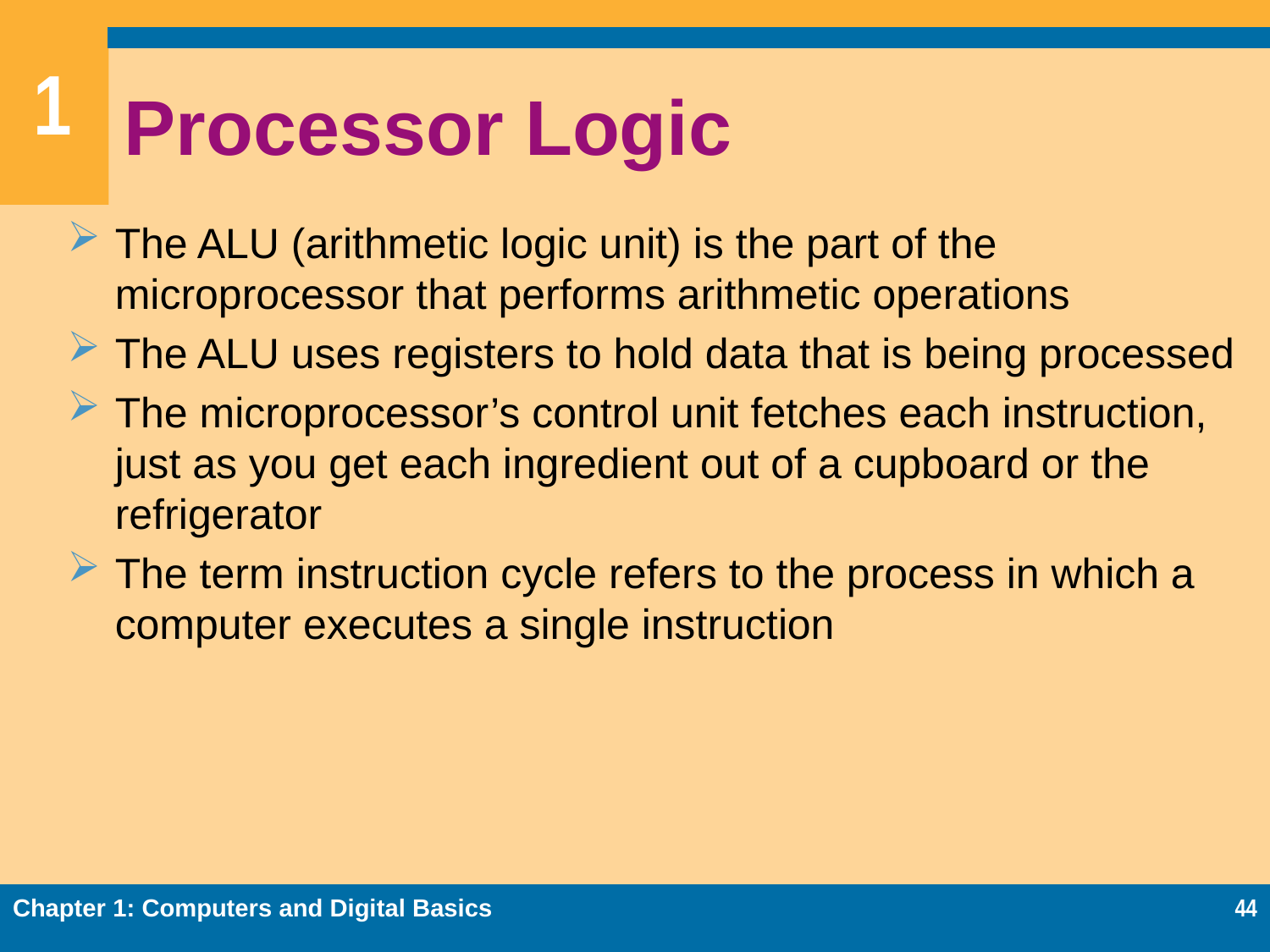

# Processor Logic
The ALU (arithmetic logic unit) is the part of the microprocessor that performs arithmetic operations
The ALU uses registers to hold data that is being processed
The microprocessor’s control unit fetches each instruction, just as you get each ingredient out of a cupboard or the refrigerator
The term instruction cycle refers to the process in which a computer executes a single instruction
Chapter 1: Computers and Digital Basics
44